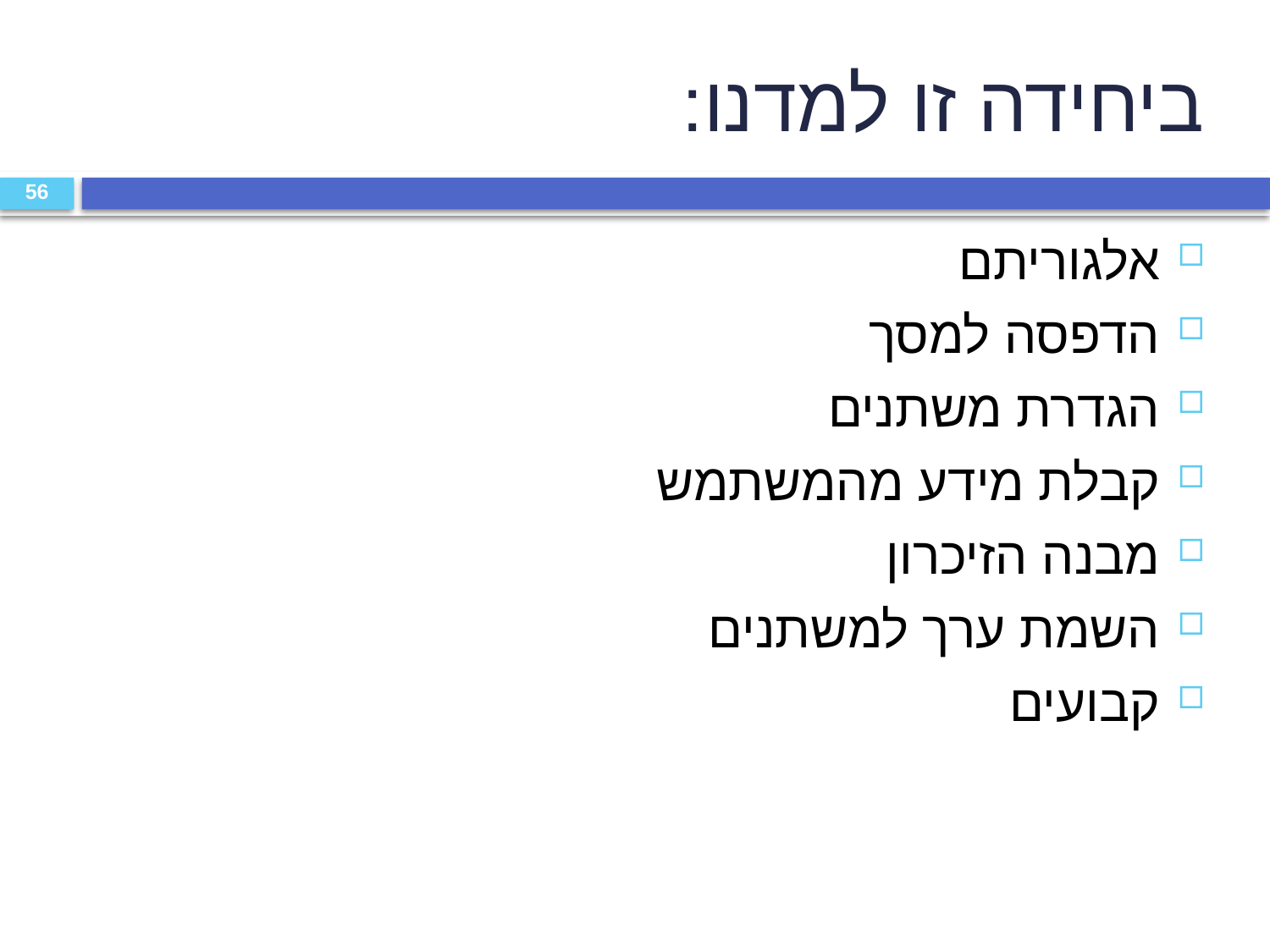

ביחידה זו למדנו:
56
אלגוריתם
הדפסה למסך
הגדרת משתנים
קבלת מידע מהמשתמש
מבנה הזיכרון
השמת ערך למשתנים
קבועים